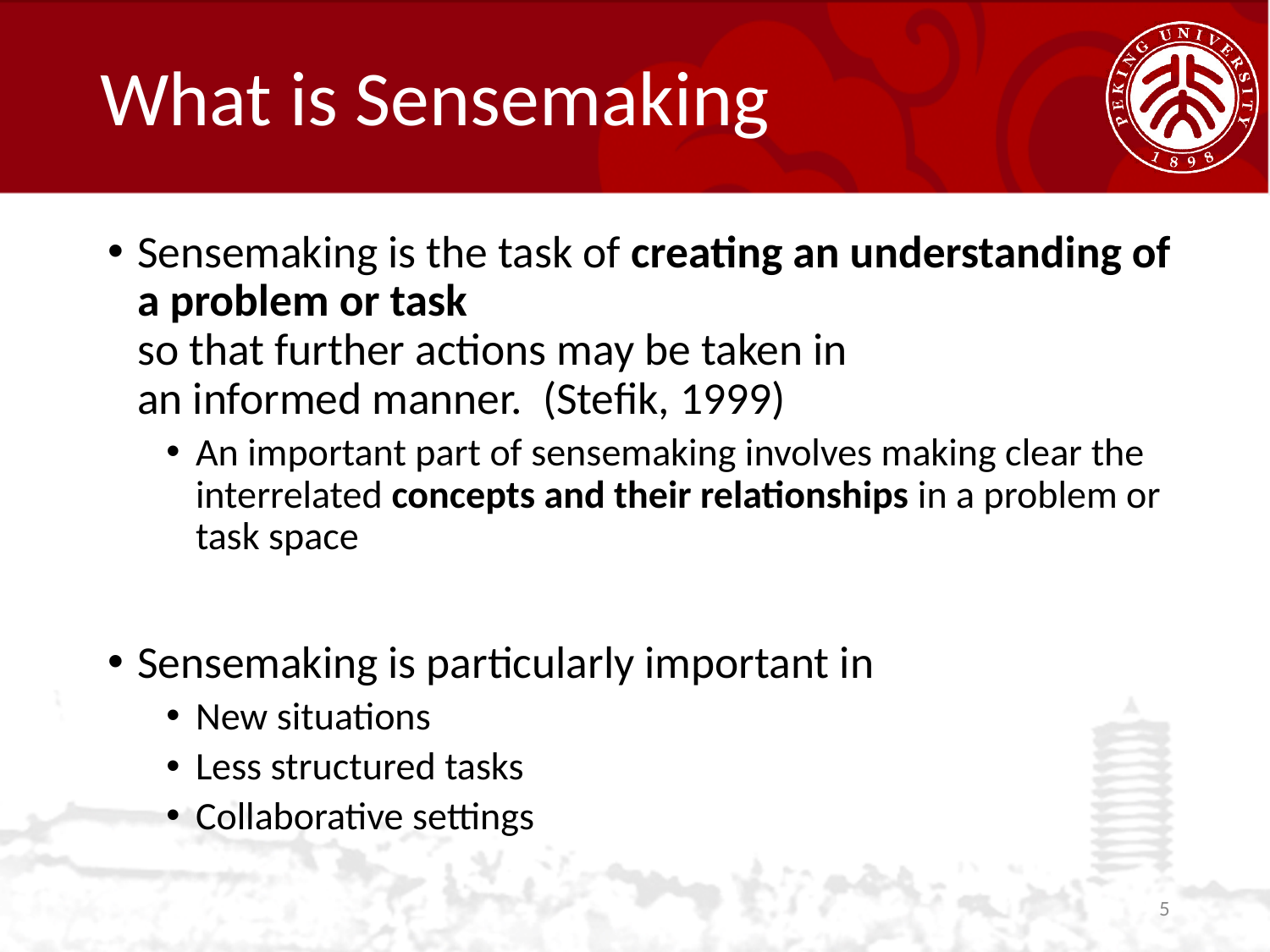

# What is Sensemaking
Sensemaking is the task of creating an understanding of a problem or task
so that further actions may be taken in
an informed manner.  (Stefik, 1999)
An important part of sensemaking involves making clear the interrelated concepts and their relationships in a problem or task space

Sensemaking is particularly important in
New situations
Less structured tasks
Collaborative settings
5